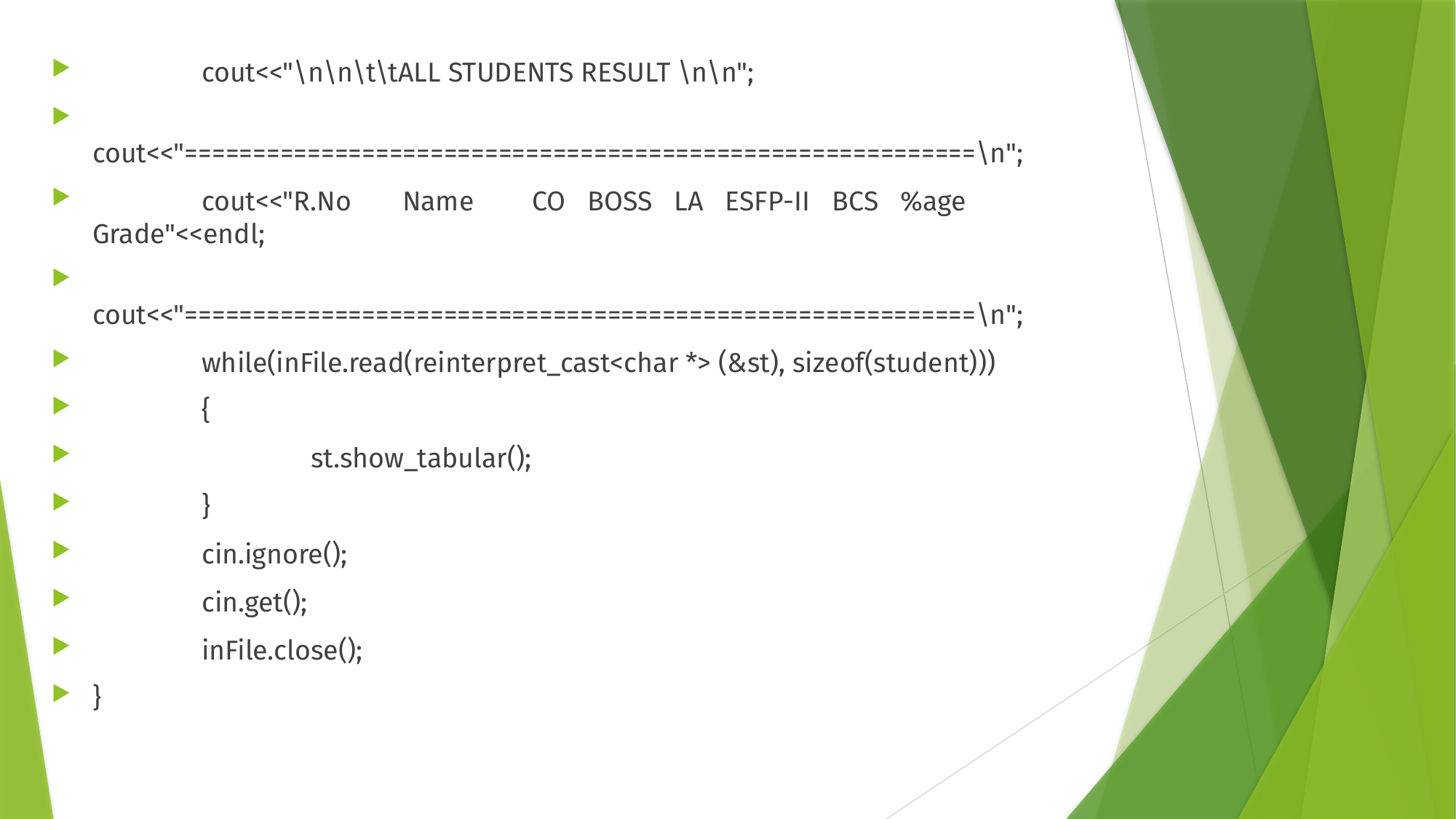

cout<<"\n\n\t\tALL STUDENTS RESULT \n\n";
	cout<<"==========================================================\n";
	cout<<"R.No       Name        CO   BOSS   LA   ESFP-II   BCS   %age   Grade"<<endl;
	cout<<"==========================================================\n";
	while(inFile.read(reinterpret_cast<char *> (&st), sizeof(student)))
	{
		st.show_tabular();
	}
	cin.ignore();
	cin.get();
	inFile.close();
}